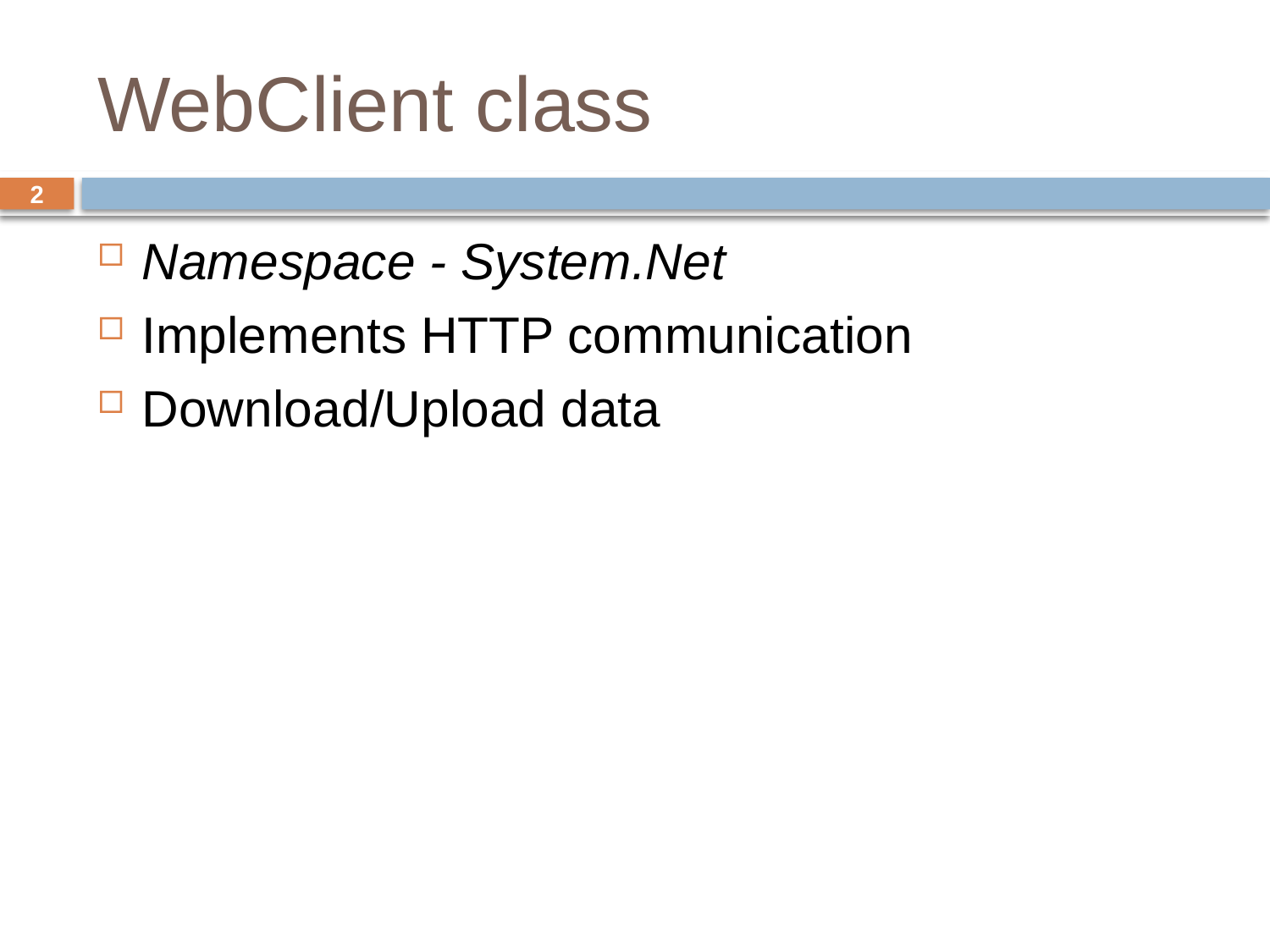

# WebClient class
2
Namespace - System.Net
Implements HTTP communication
Download/Upload data